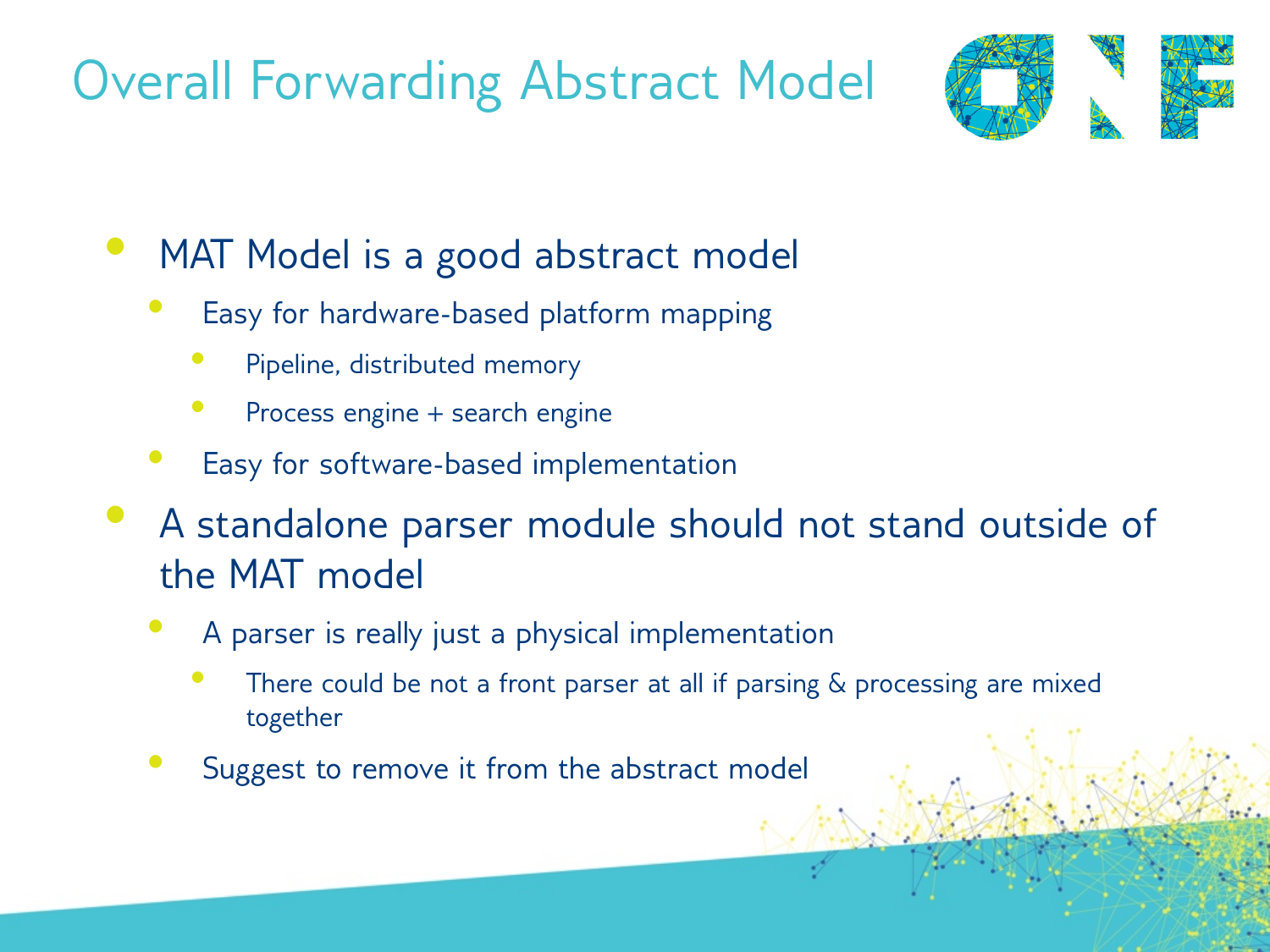

# Overall Forwarding Abstract Model
MAT Model is a good abstract model
Easy for hardware-based platform mapping
Pipeline, distributed memory
Process engine + search engine
Easy for software-based implementation
A standalone parser module should not stand outside of the MAT model
A parser is really just a physical implementation
There could be not a front parser at all if parsing & processing are mixed together
Suggest to remove it from the abstract model